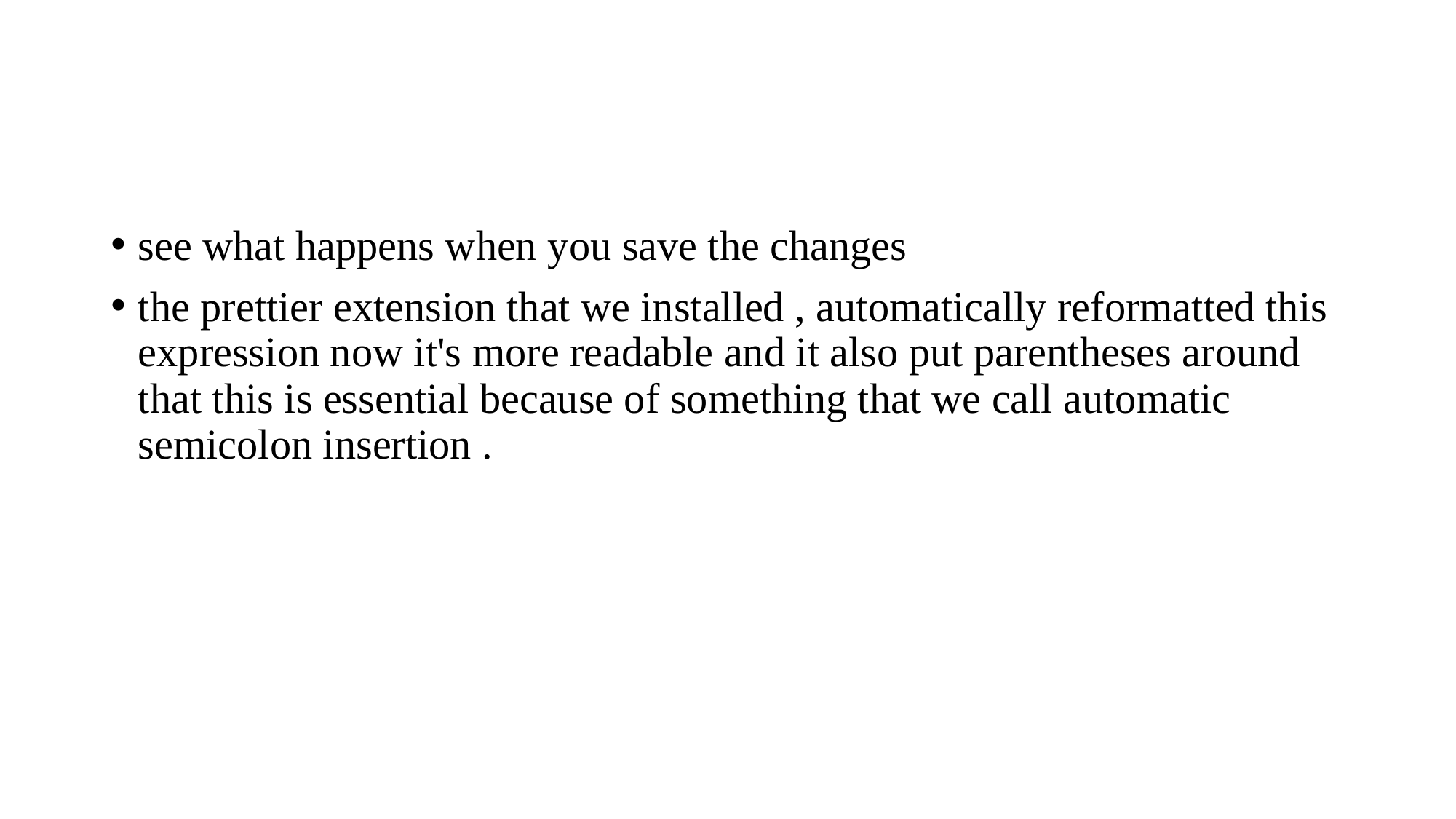

#
see what happens when you save the changes
the prettier extension that we installed , automatically reformatted this expression now it's more readable and it also put parentheses around that this is essential because of something that we call automatic semicolon insertion .